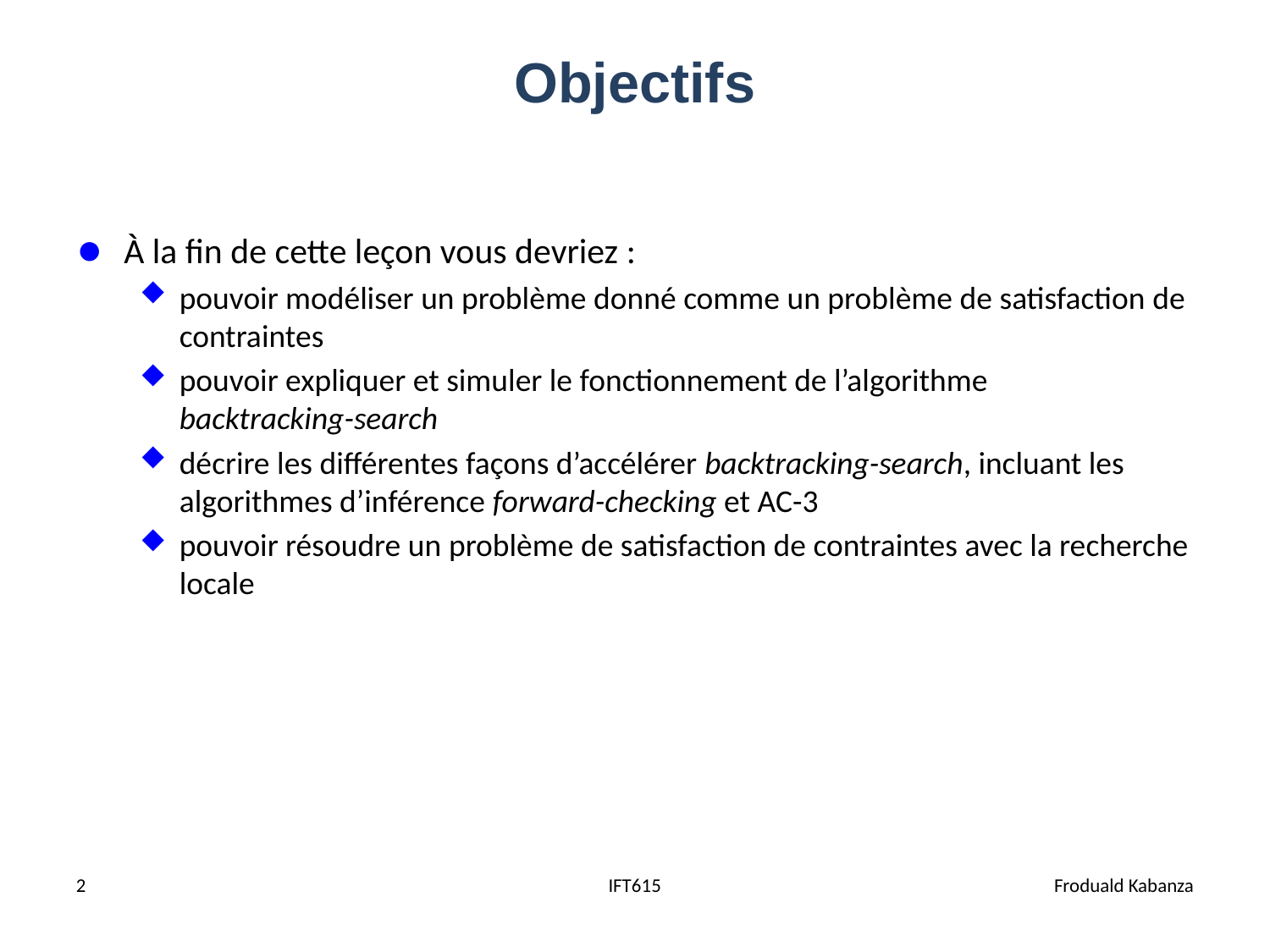

# Objectifs
À la fin de cette leçon vous devriez :
pouvoir modéliser un problème donné comme un problème de satisfaction de contraintes
pouvoir expliquer et simuler le fonctionnement de l’algorithme
backtracking-search
décrire les différentes façons d’accélérer backtracking-search, incluant les algorithmes d’inférence forward-checking et AC-3
pouvoir résoudre un problème de satisfaction de contraintes avec la recherche locale
2
IFT615
Froduald Kabanza